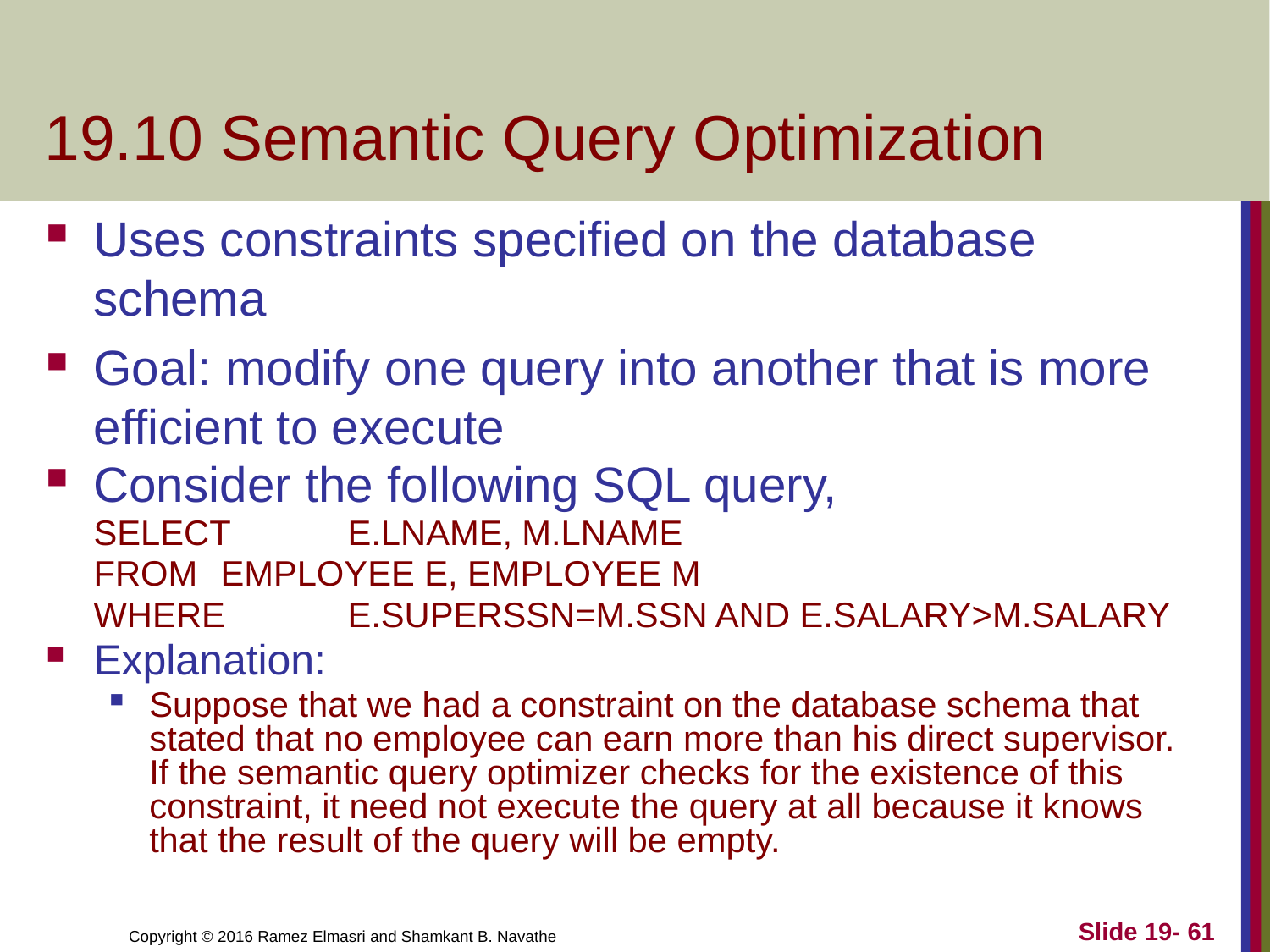

# 19.10 Semantic Query Optimization
Uses constraints specified on the database schema
Goal: modify one query into another that is more efficient to execute
Consider the following SQL query,
	SELECT	E.LNAME, M.LNAME
	FROM	EMPLOYEE E, EMPLOYEE M
	WHERE	E.SUPERSSN=M.SSN AND E.SALARY>M.SALARY
Explanation:
Suppose that we had a constraint on the database schema that stated that no employee can earn more than his direct supervisor. If the semantic query optimizer checks for the existence of this constraint, it need not execute the query at all because it knows that the result of the query will be empty.
Slide 19- 61